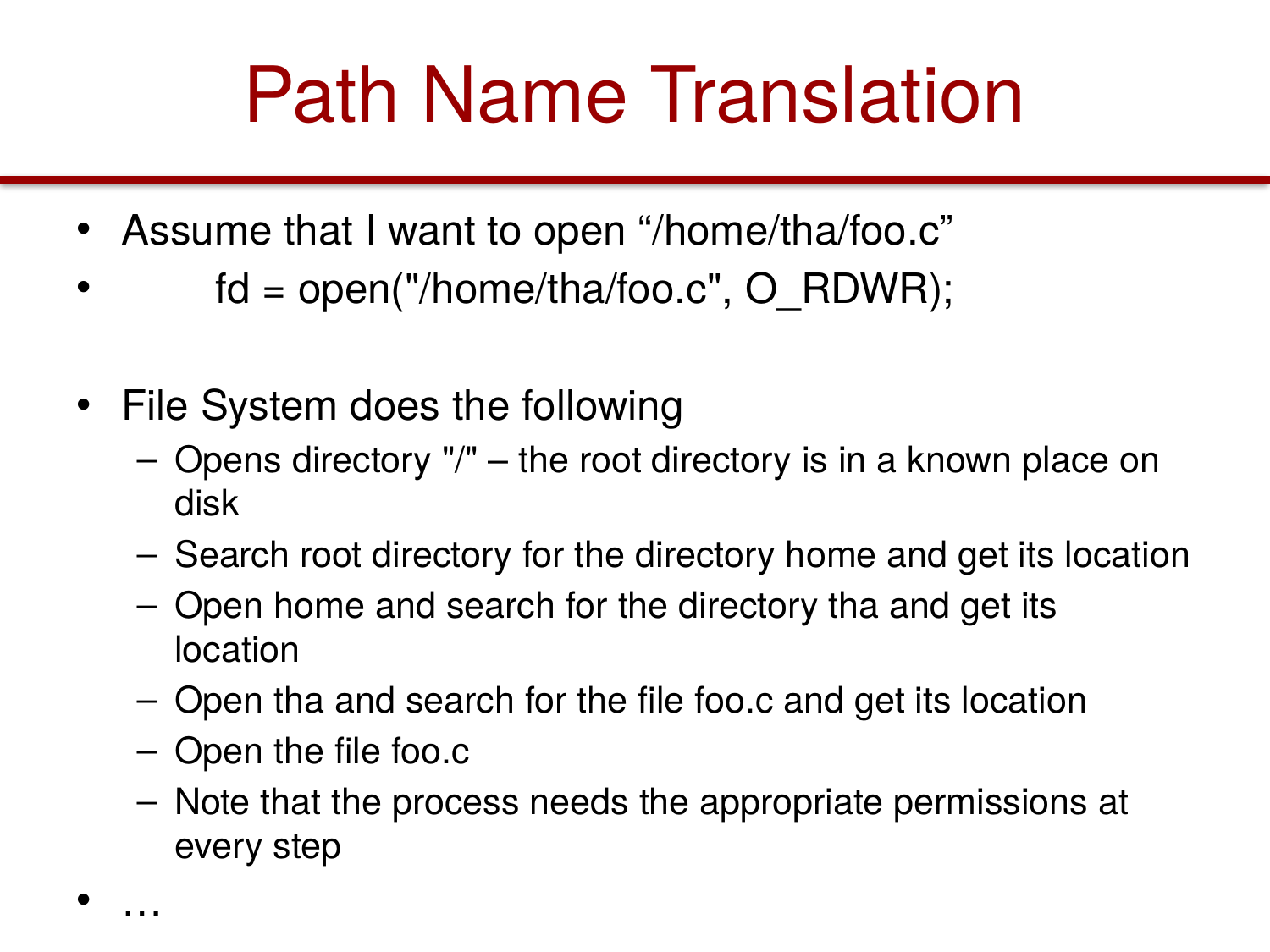

# Path Name Translation
Assume that I want to open “/home/tha/foo.c”
	fd = open("/home/tha/foo.c", O_RDWR);

File System does the following
Opens directory "/" – the root directory is in a known place on disk
Search root directory for the directory home and get its location
Open home and search for the directory tha and get its location
Open tha and search for the file foo.c and get its location
Open the file foo.c
Note that the process needs the appropriate permissions at every step
…